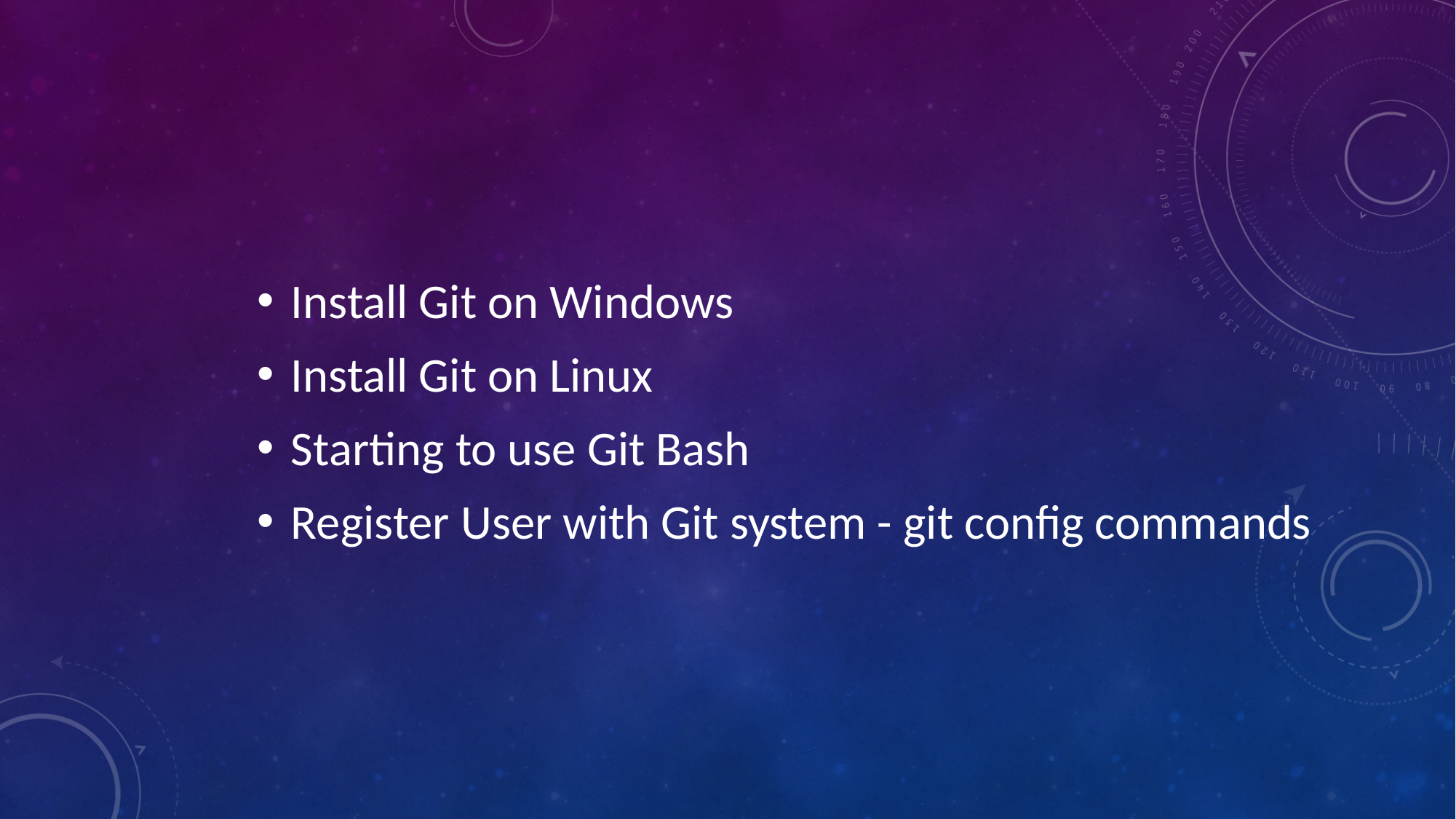

Install Git on Windows
Install Git on Linux
Starting to use Git Bash
Register User with Git system - git config commands